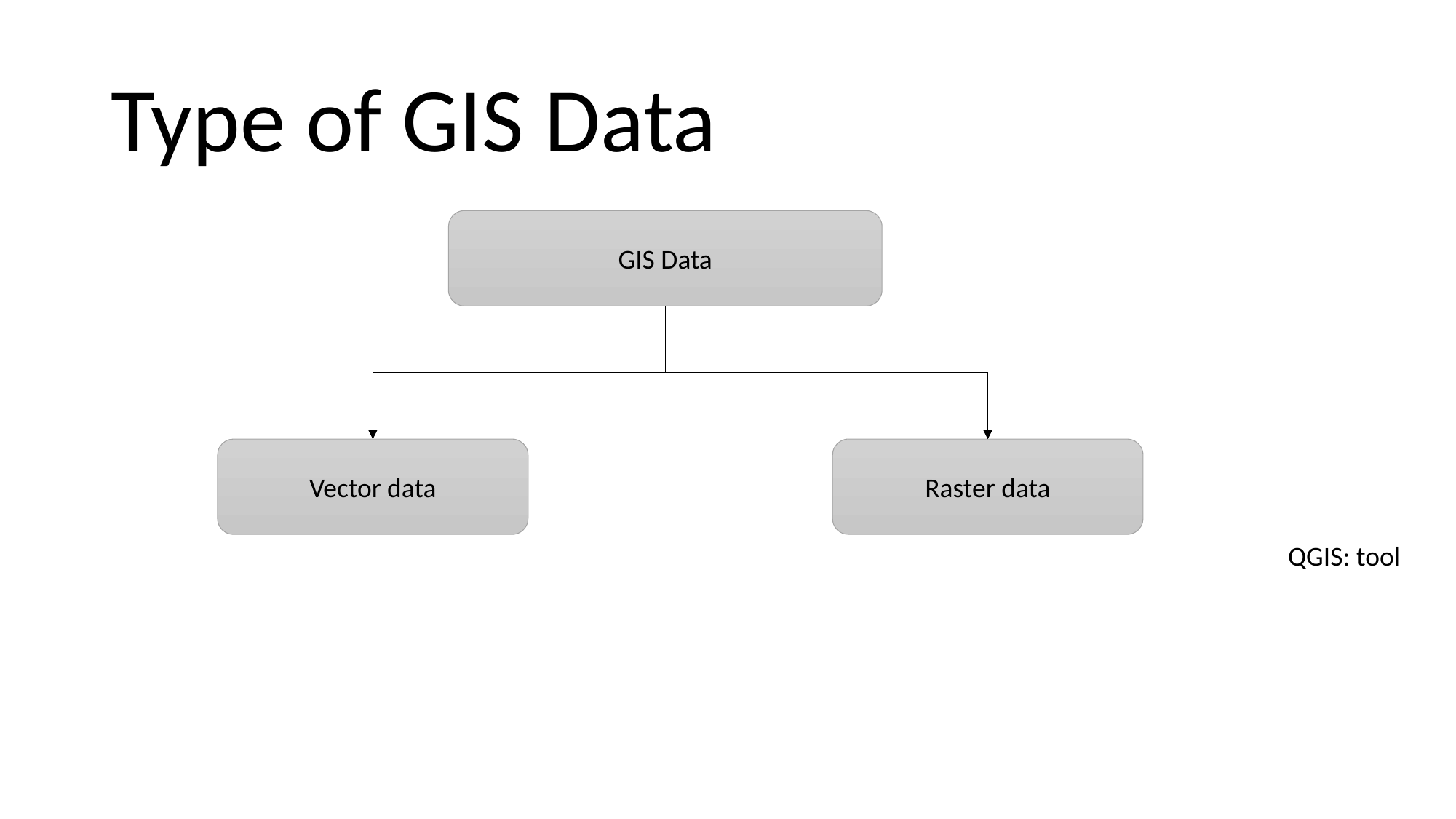

Type of GIS Data
GIS Data
Vector data
Raster data
QGIS: tool